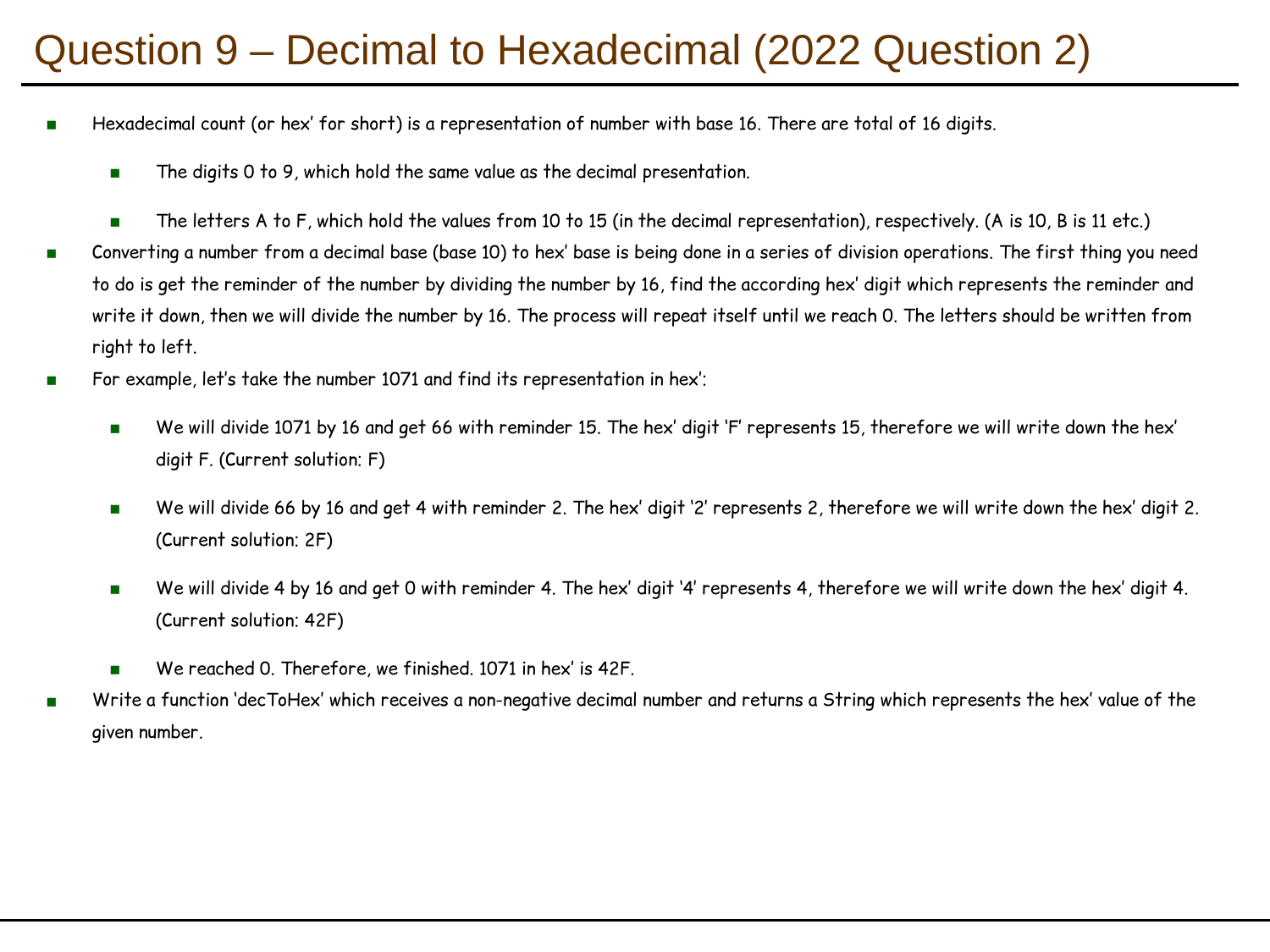

Question 9 – Decimal to Hexadecimal (2022 Question 2)
Hexadecimal count (or hex’ for short) is a representation of number with base 16. There are total of 16 digits.
The digits 0 to 9, which hold the same value as the decimal presentation.
The letters A to F, which hold the values from 10 to 15 (in the decimal representation), respectively. (A is 10, B is 11 etc.)
Converting a number from a decimal base (base 10) to hex’ base is being done in a series of division operations. The first thing you need to do is get the reminder of the number by dividing the number by 16, find the according hex’ digit which represents the reminder and write it down, then we will divide the number by 16. The process will repeat itself until we reach 0. The letters should be written from right to left.
For example, let’s take the number 1071 and find its representation in hex’:
We will divide 1071 by 16 and get 66 with reminder 15. The hex’ digit ‘F’ represents 15, therefore we will write down the hex’ digit F. (Current solution: F)
We will divide 66 by 16 and get 4 with reminder 2. The hex’ digit ‘2’ represents 2, therefore we will write down the hex’ digit 2. (Current solution: 2F)
We will divide 4 by 16 and get 0 with reminder 4. The hex’ digit ‘4’ represents 4, therefore we will write down the hex’ digit 4. (Current solution: 42F)
We reached 0. Therefore, we finished. 1071 in hex’ is 42F.
Write a function ‘decToHex’ which receives a non-negative decimal number and returns a String which represents the hex’ value of the given number.